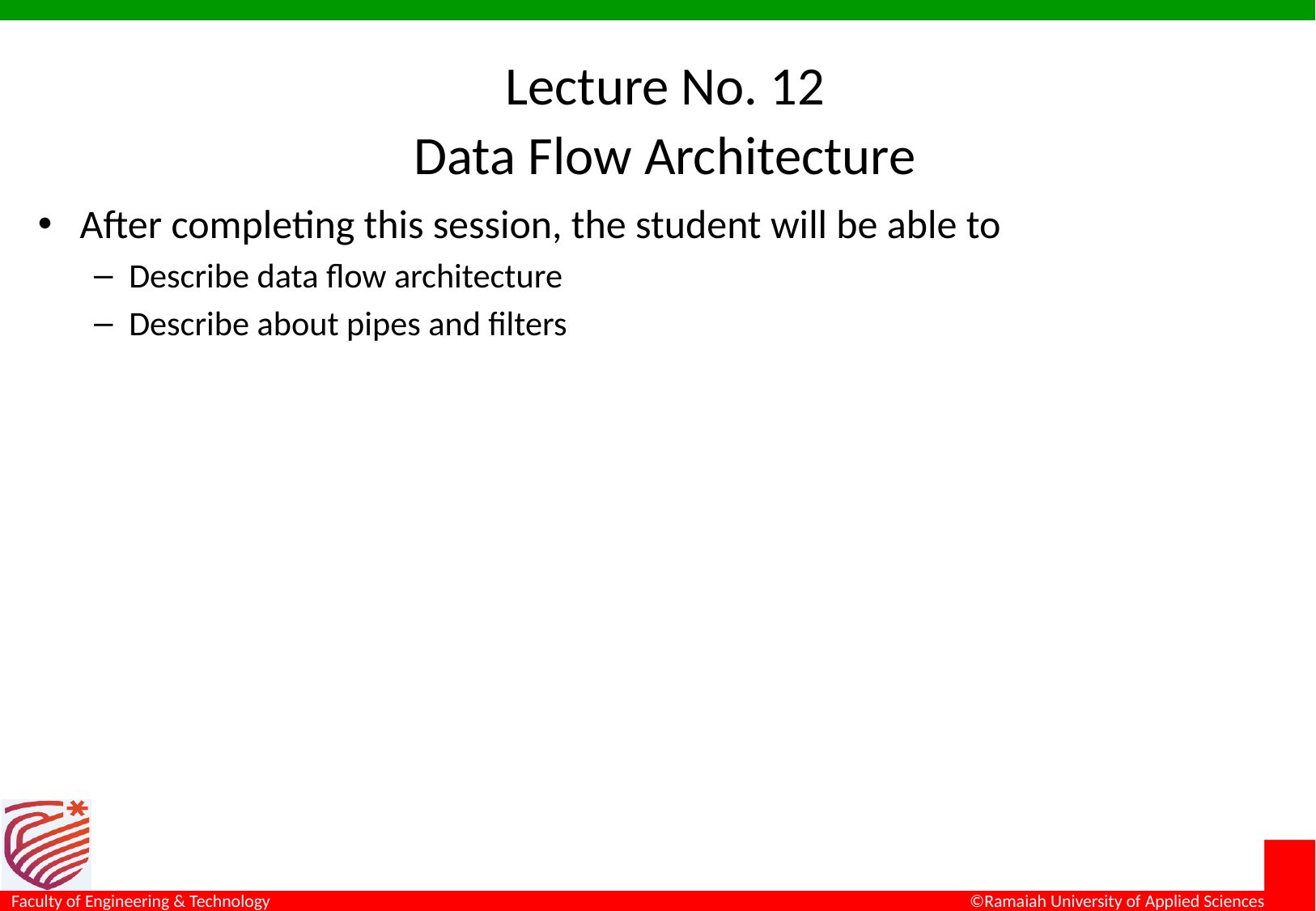

# Lecture No. 12 Data Flow Architecture
After completing this session, the student will be able to
Describe data flow architecture
Describe about pipes and filters